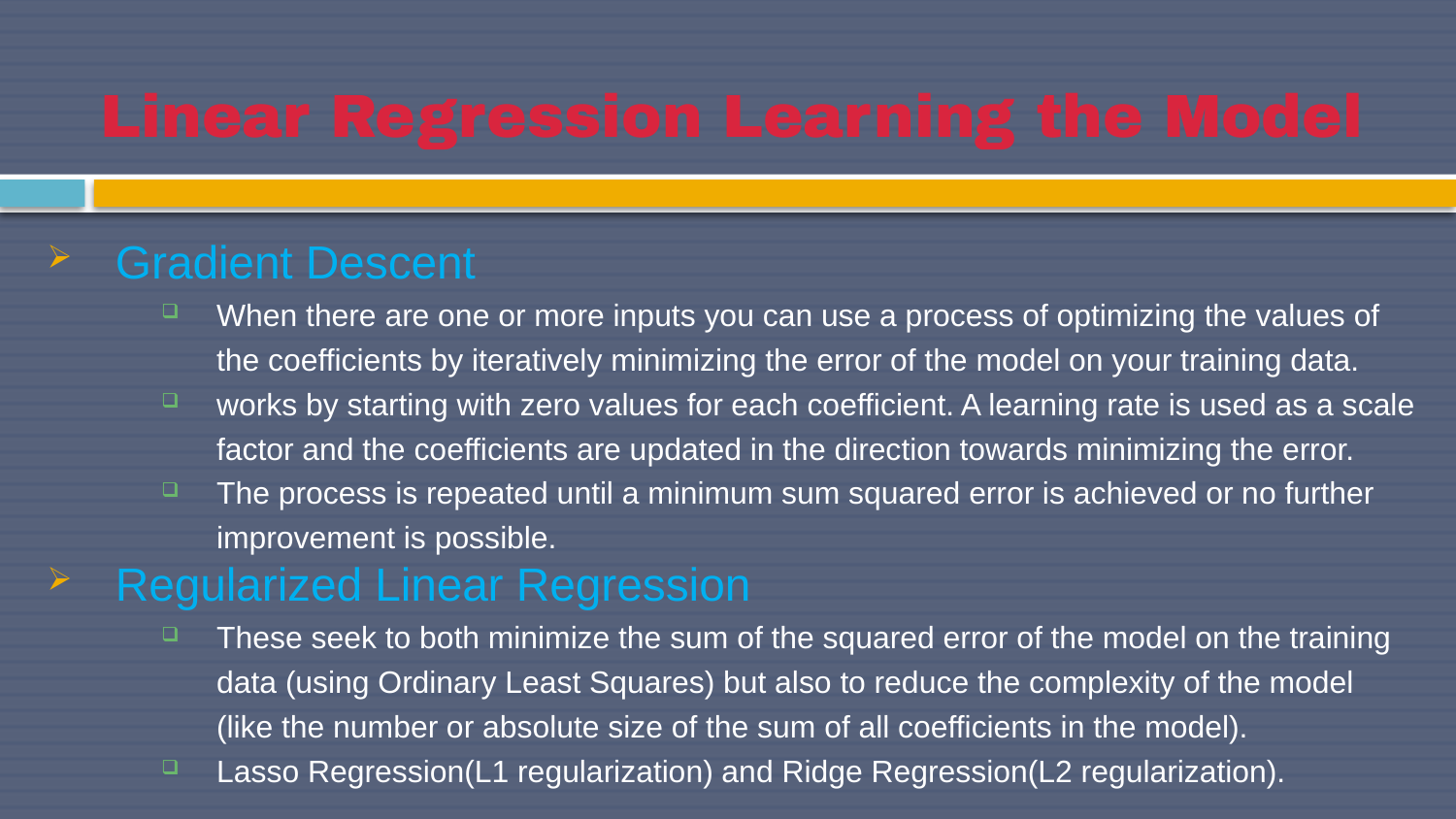

# Linear Regression Learning the Model
Gradient Descent
When there are one or more inputs you can use a process of optimizing the values of the coefficients by iteratively minimizing the error of the model on your training data.
works by starting with zero values for each coefficient. A learning rate is used as a scale factor and the coefficients are updated in the direction towards minimizing the error.
The process is repeated until a minimum sum squared error is achieved or no further improvement is possible.
Regularized Linear Regression
These seek to both minimize the sum of the squared error of the model on the training data (using Ordinary Least Squares) but also to reduce the complexity of the model (like the number or absolute size of the sum of all coefficients in the model).
Lasso Regression(L1 regularization) and Ridge Regression(L2 regularization).